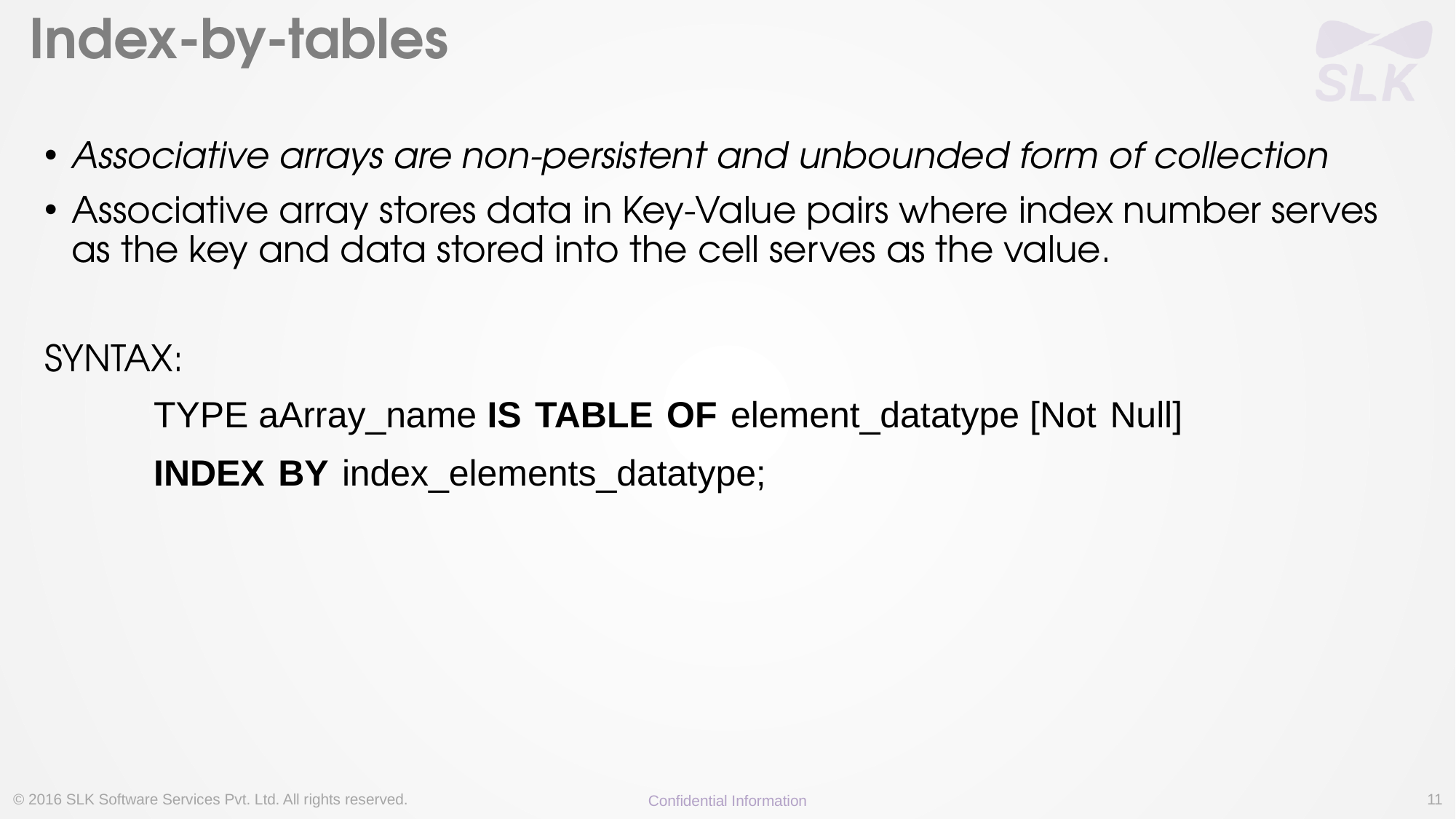

# Index-by-tables

Associative arrays are non-persistent and unbounded form of collection
Associative array stores data in Key-Value pairs where index number serves as the key and data stored into the cell serves as the value.

SYNTAX:
	TYPE aArray_name IS TABLE OF element_datatype [Not Null]
	INDEX BY index_elements_datatype;